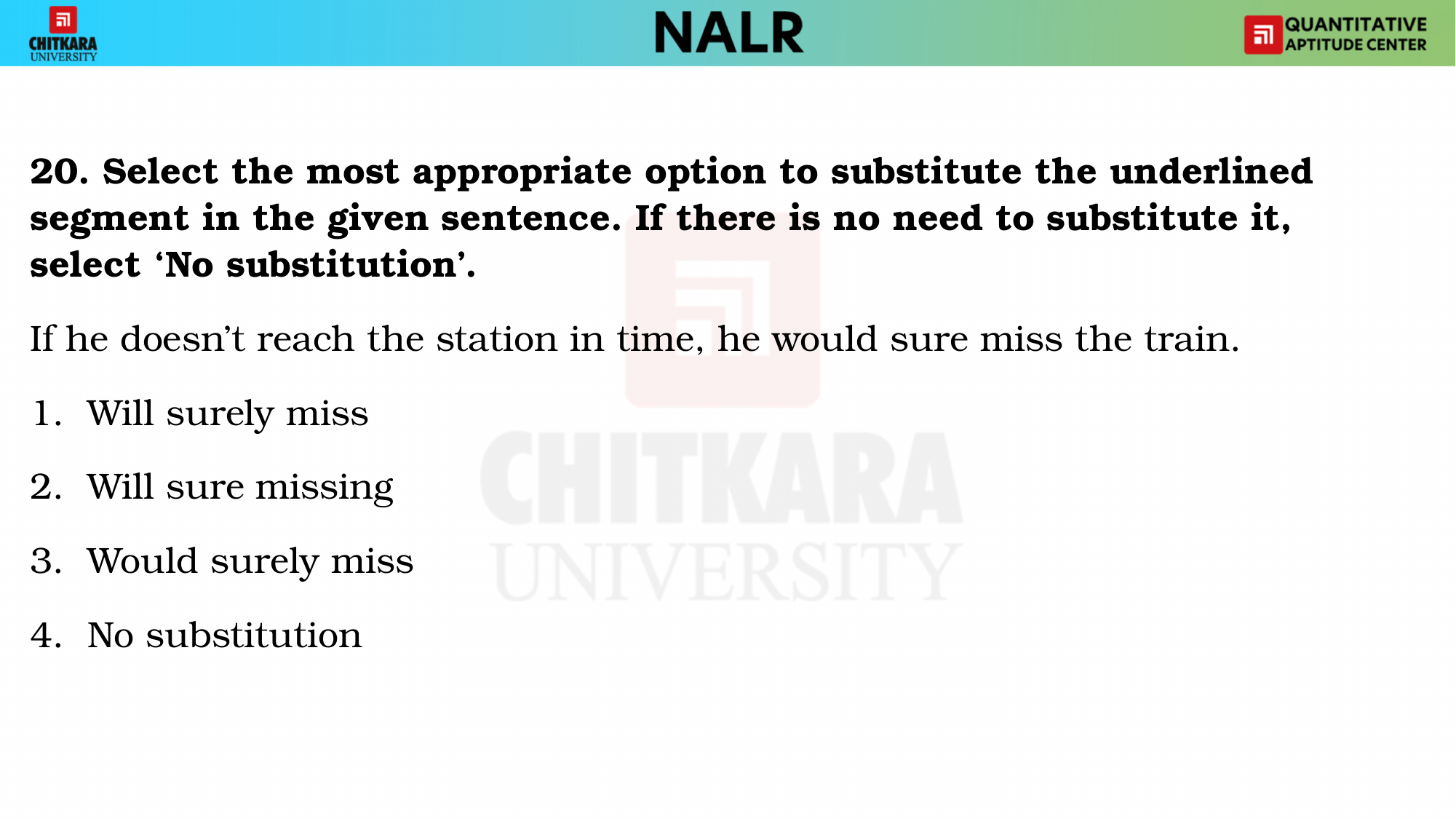

20. Select the most appropriate option to substitute the underlined segment in the given sentence. If there is no need to substitute it, select ‘No substitution’.
If he doesn’t reach the station in time, he would sure miss the train.
1.  Will surely miss
2.  Will sure missing
3.  Would surely miss
4.  No substitution